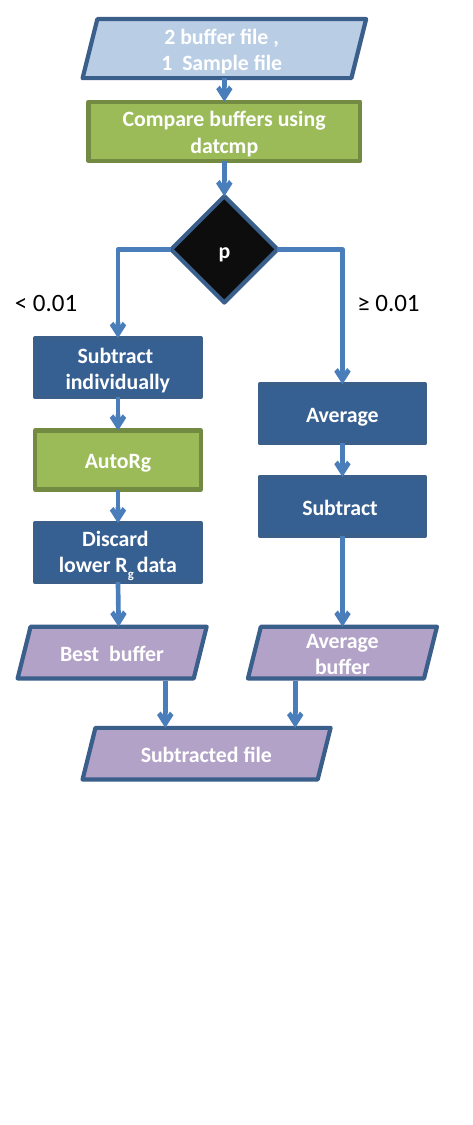

2 buffer file ,
1  Sample file
Compare buffers using datcmp
p
< 0.01
≥ 0.01
Subtract
individually
AutoRg
Subtract
Discard
lower Rg data
Average
Best  buffer
Average buffer
Subtracted file